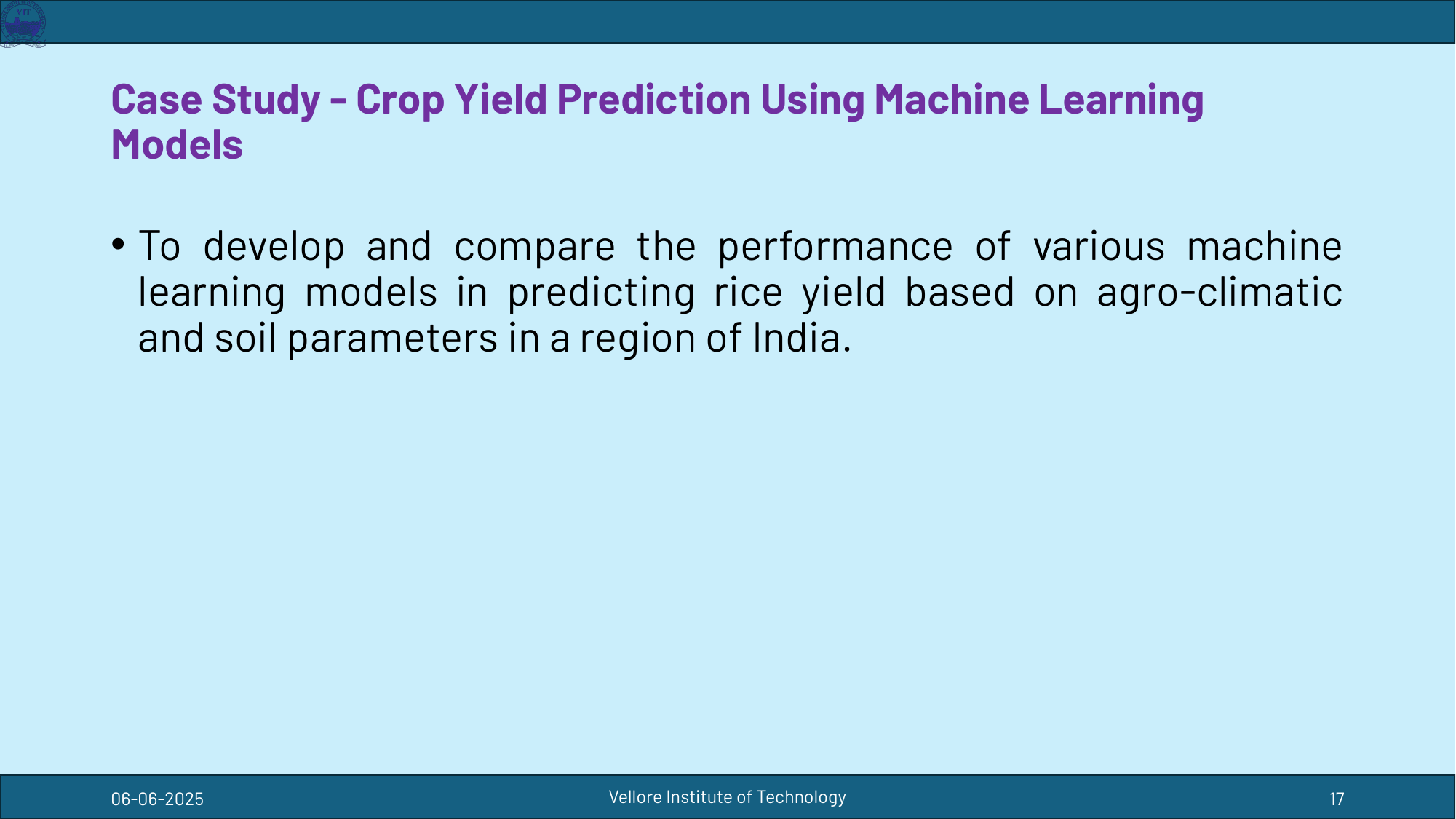

# Case Study - Crop Yield Prediction Using Machine Learning Models
To develop and compare the performance of various machine learning models in predicting rice yield based on agro-climatic and soil parameters in a region of India.
06-06-2025
17